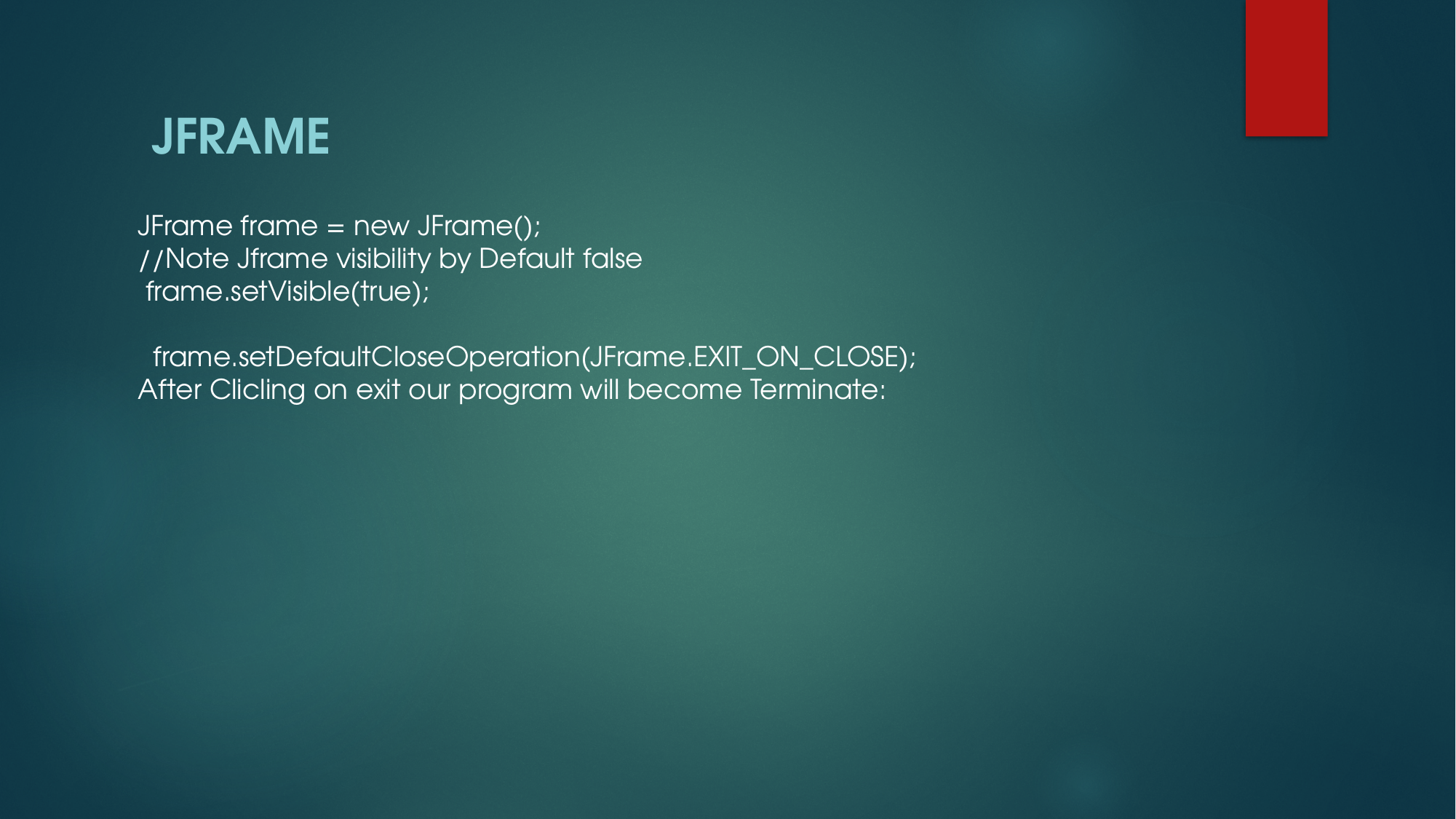

Jframe
JFrame frame = new JFrame();
//Note Jframe visibility by Default false
 frame.setVisible(true);

  frame.setDefaultCloseOperation(JFrame.EXIT_ON_CLOSE);
After Clicling on exit our program will become Terminate: